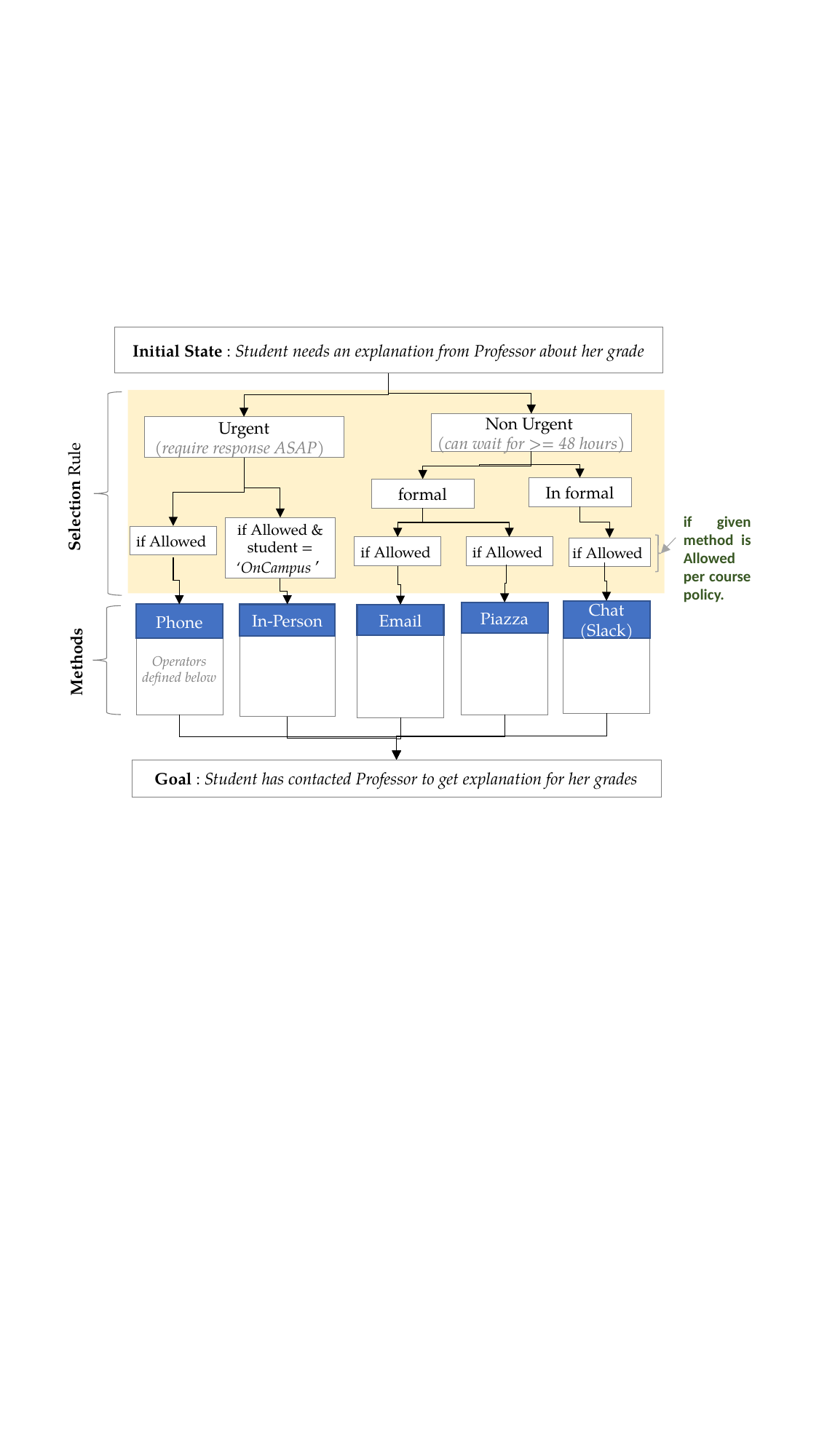

Initial State : Student needs an explanation from Professor about her grade

Non Urgent
(can wait for >= 48 hours)
Urgent
(require response ASAP)
In formal
formal
Selection Rule
if given method is Allowed  per course policy.
if Allowed & student = ‘OnCampus ’
if Allowed

if Allowed
if Allowed
if Allowed

Chat (Slack)

Piazza

Operators defined below
Phone

In-Person
Email

Methods
Goal : Student has contacted Professor to get explanation for her grades